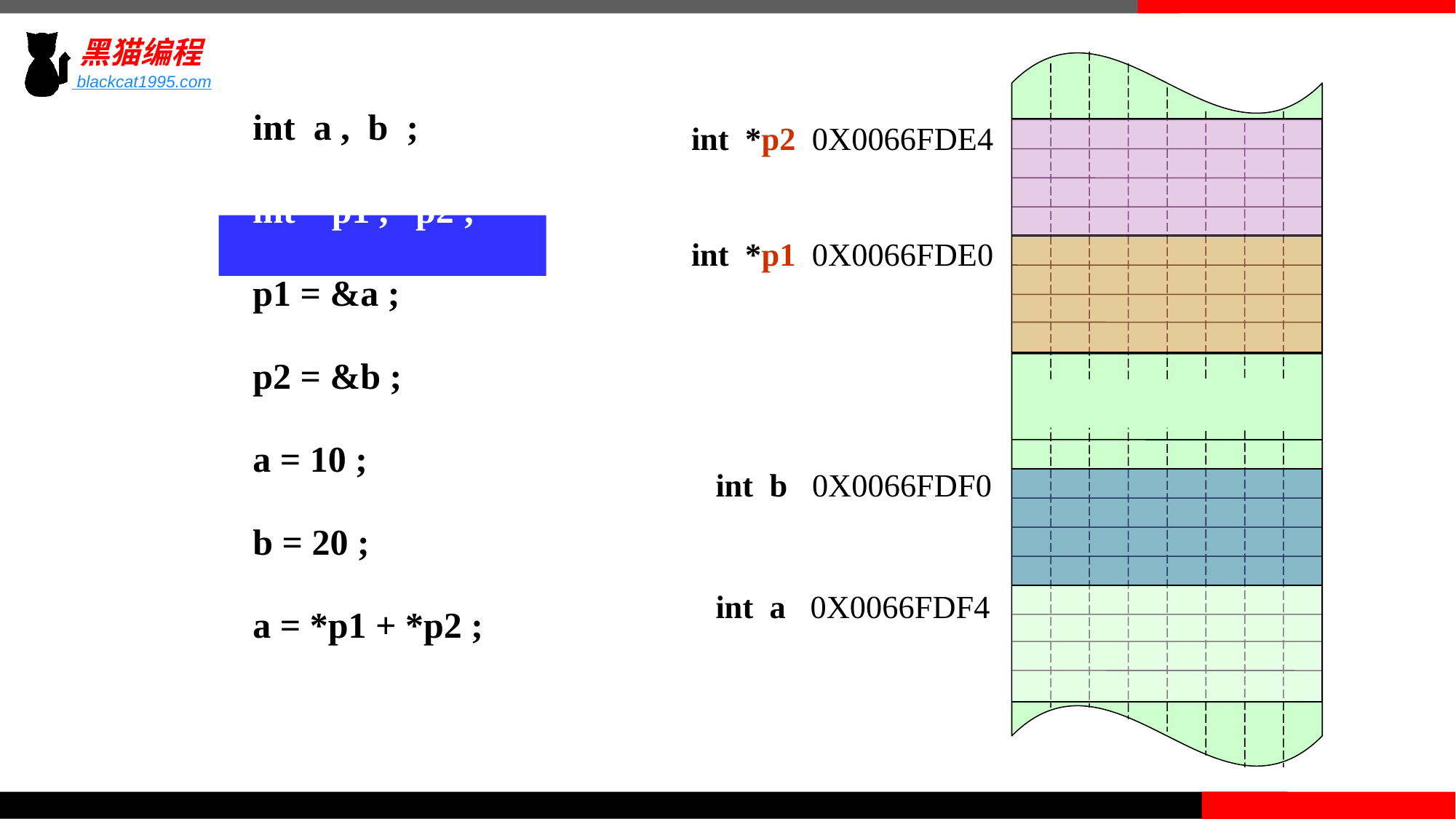

int  a ,  b  ;
        int  *p1 , *p2 ;
        p1 = &a ;
        p2 = &b ;
        a = 10 ;
        b = 20 ;
        a = *p1 + *p2 ;

int  *p2  0X0066FDE4

int  *p1  0X0066FDE0

int  b   0X0066FDF0

int  a   0X0066FDF4